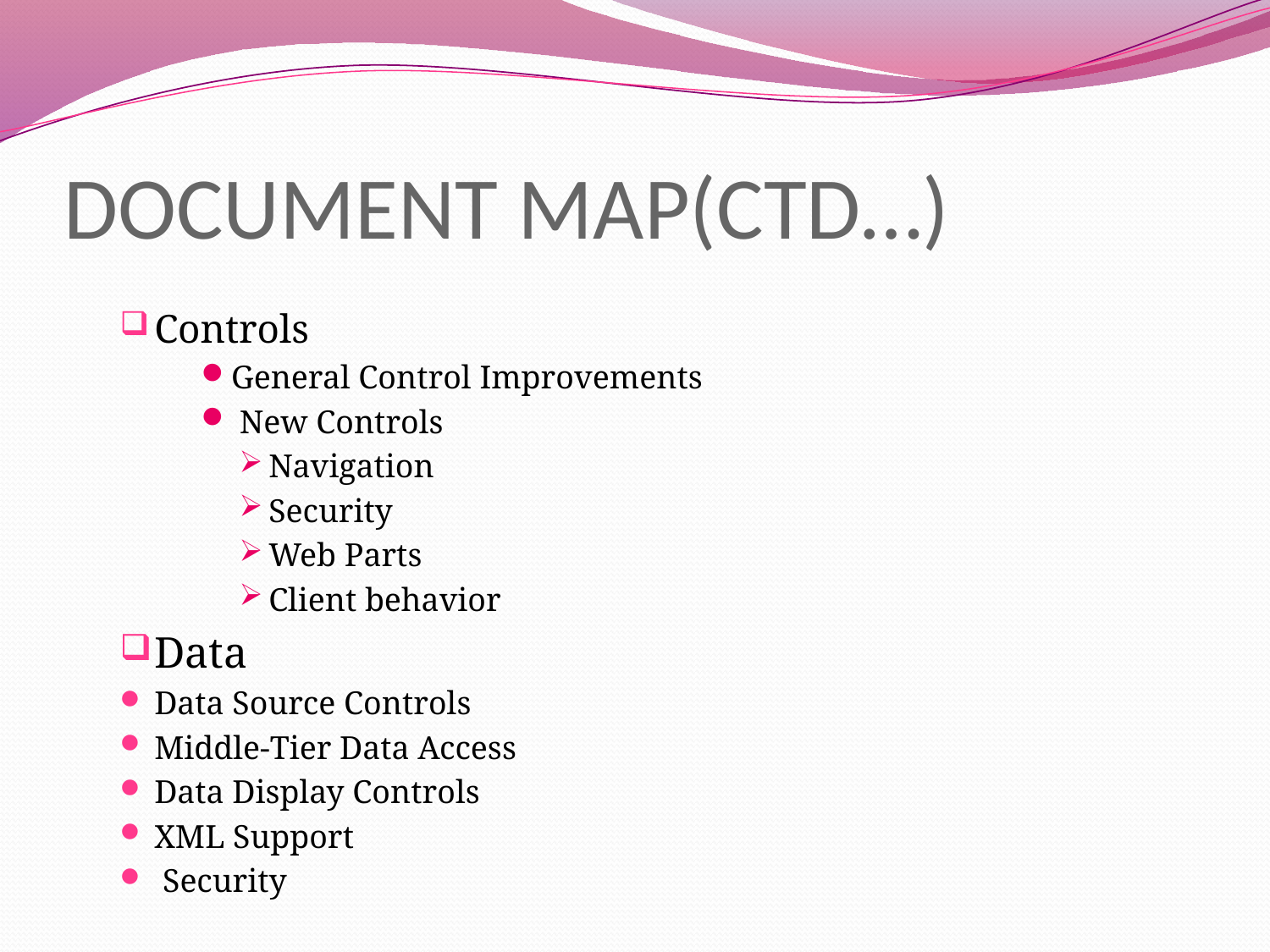

# DOCUMENT MAP(CTD…)
Controls
General Control Improvements
 New Controls
Navigation
Security
Web Parts
Client behavior
Data
Data Source Controls
Middle-Tier Data Access
Data Display Controls
XML Support
 Security